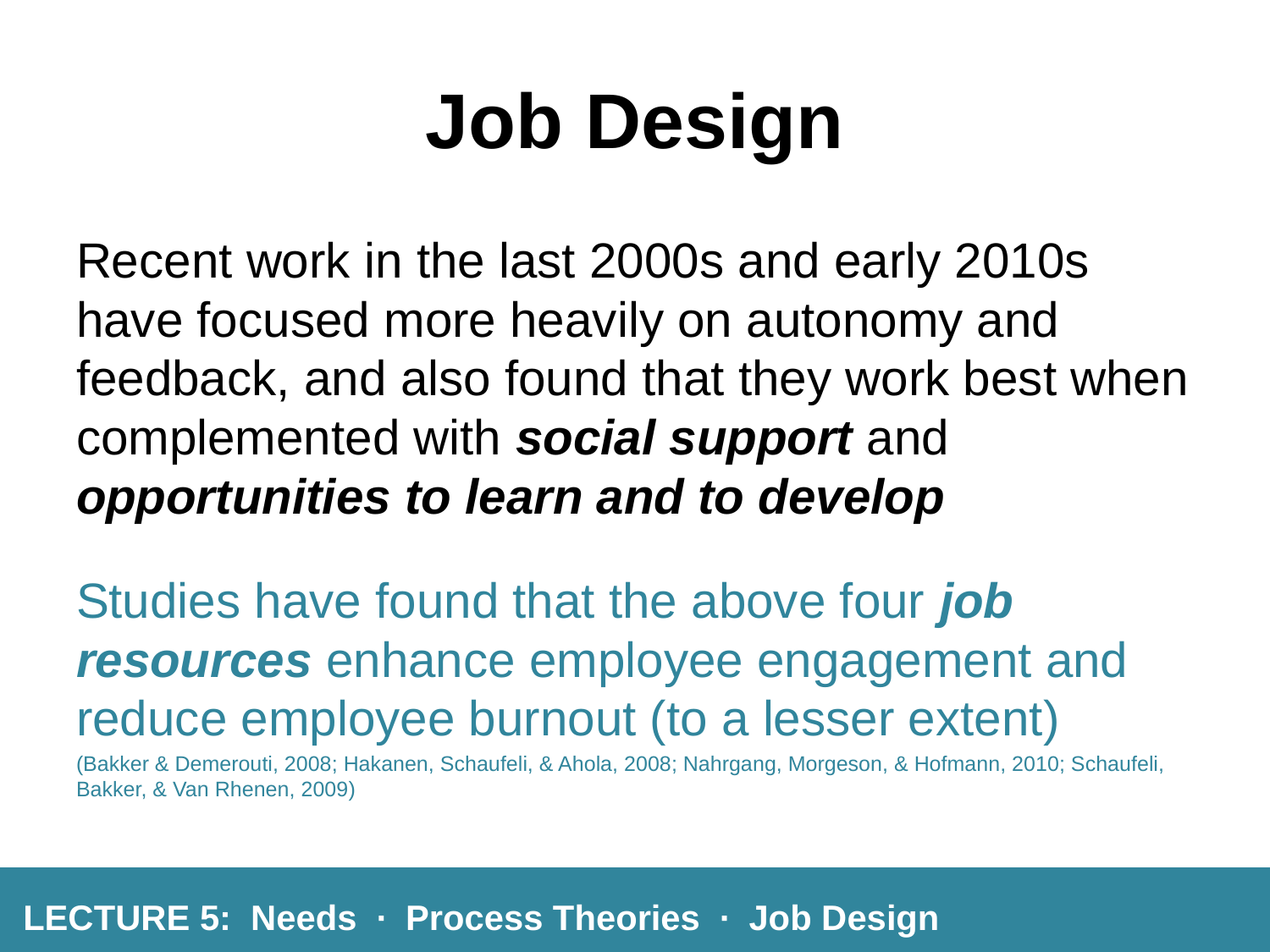

# Job Design
Recent work in the last 2000s and early 2010s have focused more heavily on autonomy and feedback, and also found that they work best when complemented with social support and opportunities to learn and to develop

Studies have found that the above four job resources enhance employee engagement and reduce employee burnout (to a lesser extent)
(Bakker & Demerouti, 2008; Hakanen, Schaufeli, & Ahola, 2008; Nahrgang, Morgeson, & Hofmann, 2010; Schaufeli, Bakker, & Van Rhenen, 2009)
LECTURE 5:  Needs  ∙  Process Theories  ∙  Job Design